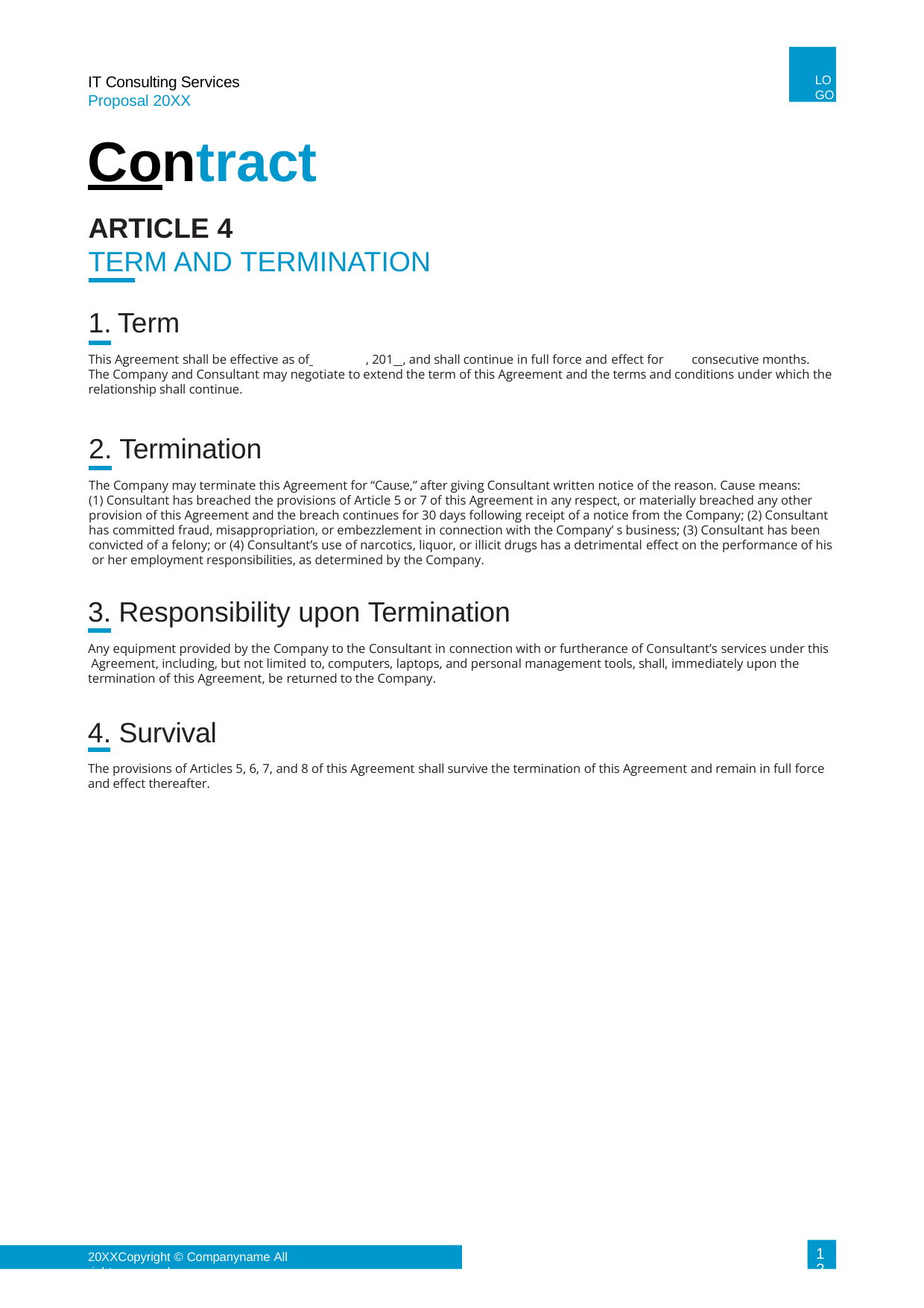

LOGO
IT Consulting Services Proposal 20XX
Contract
ARTICLE 4
TERM AND TERMINATION

Term
This Agreement shall be effective as of 	, 201   , and shall continue in full force and effect for	consecutive months.   The Company and Consultant may negotiate to extend the term of this Agreement and the terms and conditions under which the  relationship shall continue.

Termination
The Company may terminate this Agreement for “Cause,” after giving Consultant written notice of the reason. Cause means:
(1) Consultant has breached the provisions of Article 5 or 7 of this Agreement in any respect, or materially breached any other  provision of this Agreement and the breach continues for 30 days following receipt of a notice from the Company; (2) Consultant  has committed fraud, misappropriation, or embezzlement in connection with the Company’ s business; (3) Consultant has been  convicted of a felony; or (4) Consultant’s use of narcotics, liquor, or illicit drugs has a detrimental effect on the performance of his  or her employment responsibilities, as determined by the Company.

Responsibility upon Termination
Any equipment provided by the Company to the Consultant in connection with or furtherance of Consultant’s services under this  Agreement, including, but not limited to, computers, laptops, and personal management tools, shall, immediately upon the  termination of this Agreement, be returned to the Company.

Survival
The provisions of Articles 5, 6, 7, and 8 of this Agreement shall survive the termination of this Agreement and remain in full force  and effect thereafter.

12

20XXCopyright © Companyname All rights reserved